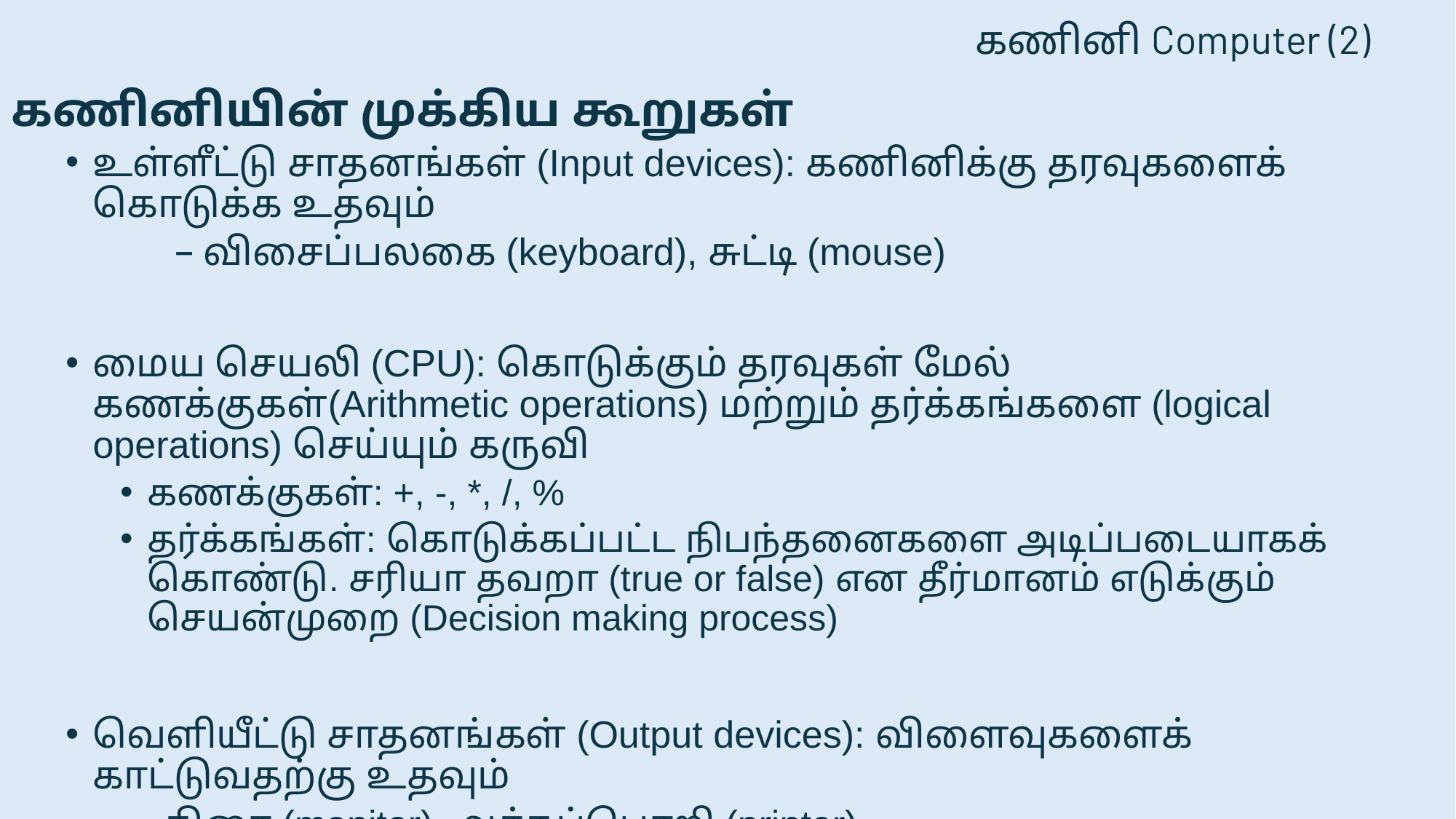

# கணினி Computer (2)
கணினியின் முக்கிய கூறுகள்
உள்ளீட்டு சாதனங்கள் (Input devices): கணினிக்கு தரவுகளைக் கொடுக்க உதவும்
	– விசைப்பலகை (keyboard), சுட்டி (mouse)

மைய செயலி (CPU): கொடுக்கும் தரவுகள் மேல் கணக்குகள்(Arithmetic operations) மற்றும் தர்க்கங்களை (logical operations) செய்யும் கருவி
கணக்குகள்: +, -, *, /, %
தர்க்கங்கள்: கொடுக்கப்பட்ட நிபந்தனைகளை அடிப்படையாகக் கொண்டு. சரியா தவறா (true or false) என தீர்மானம் எடுக்கும்  செயன்முறை (Decision making process)

வெளியீட்டு சாதனங்கள் (Output devices): விளைவுகளைக் காட்டுவதற்கு உதவும்
       – திரை (monitor), அச்சுப்பொறி (printer)

சேமிப்பு சாதனங்கள் (Storage devices): தரவுகளை பின்னைய தேவைகளுக்காகச் சேமித்து வைத்தல் – வன்தட்டு (Hard disk), SSD